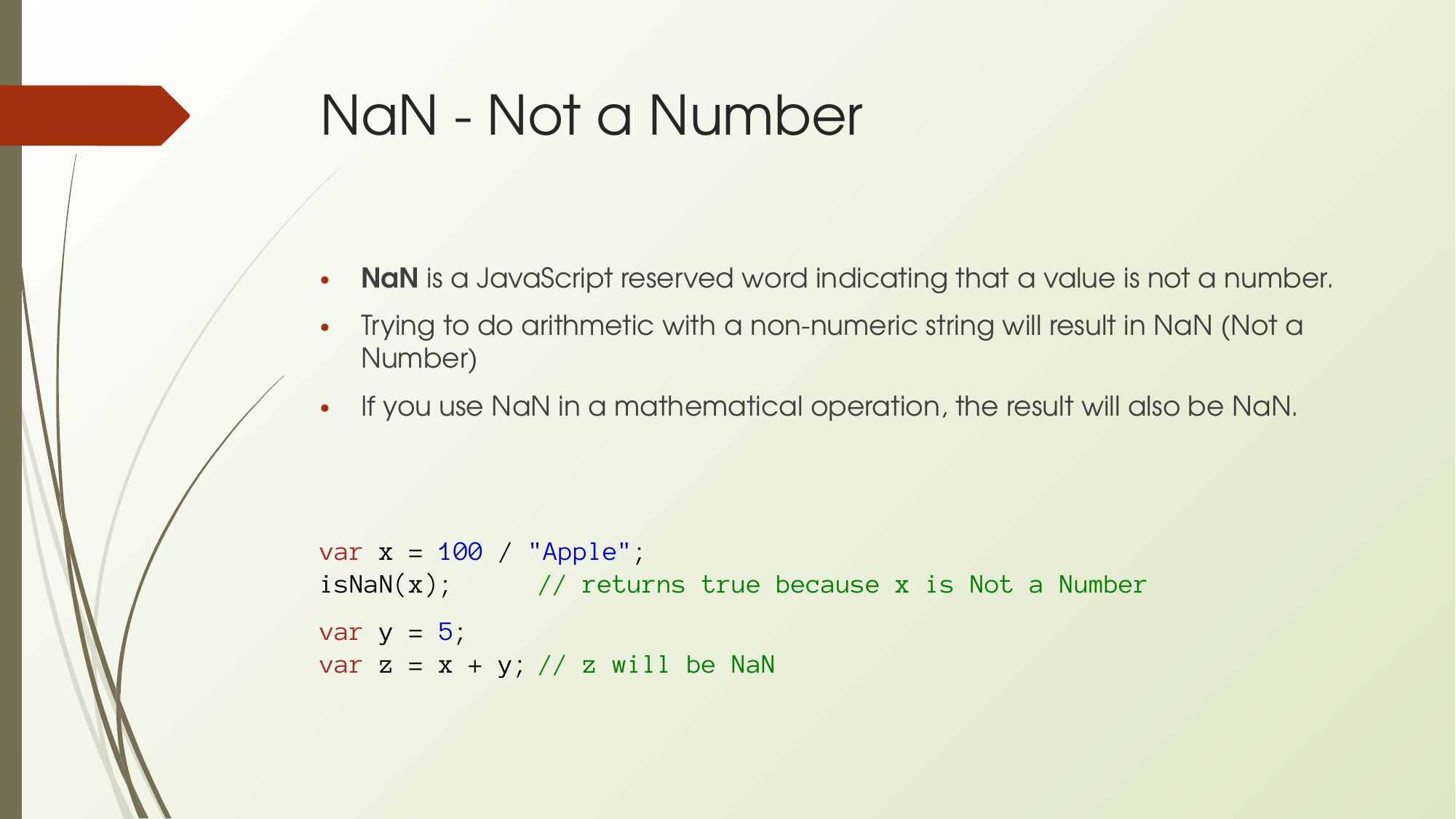

# NaN - Not a Number
NaN is a JavaScript reserved word indicating that a value is not a number.
Trying to do arithmetic with a non-numeric string will result in NaN (Not a Number)
If you use NaN in a mathematical operation, the result will also be NaN.

var x = 100 / "Apple";
isNaN(x);	// returns true because x is Not a Number
var y = 5;
var z = x + y;	// z will be NaN